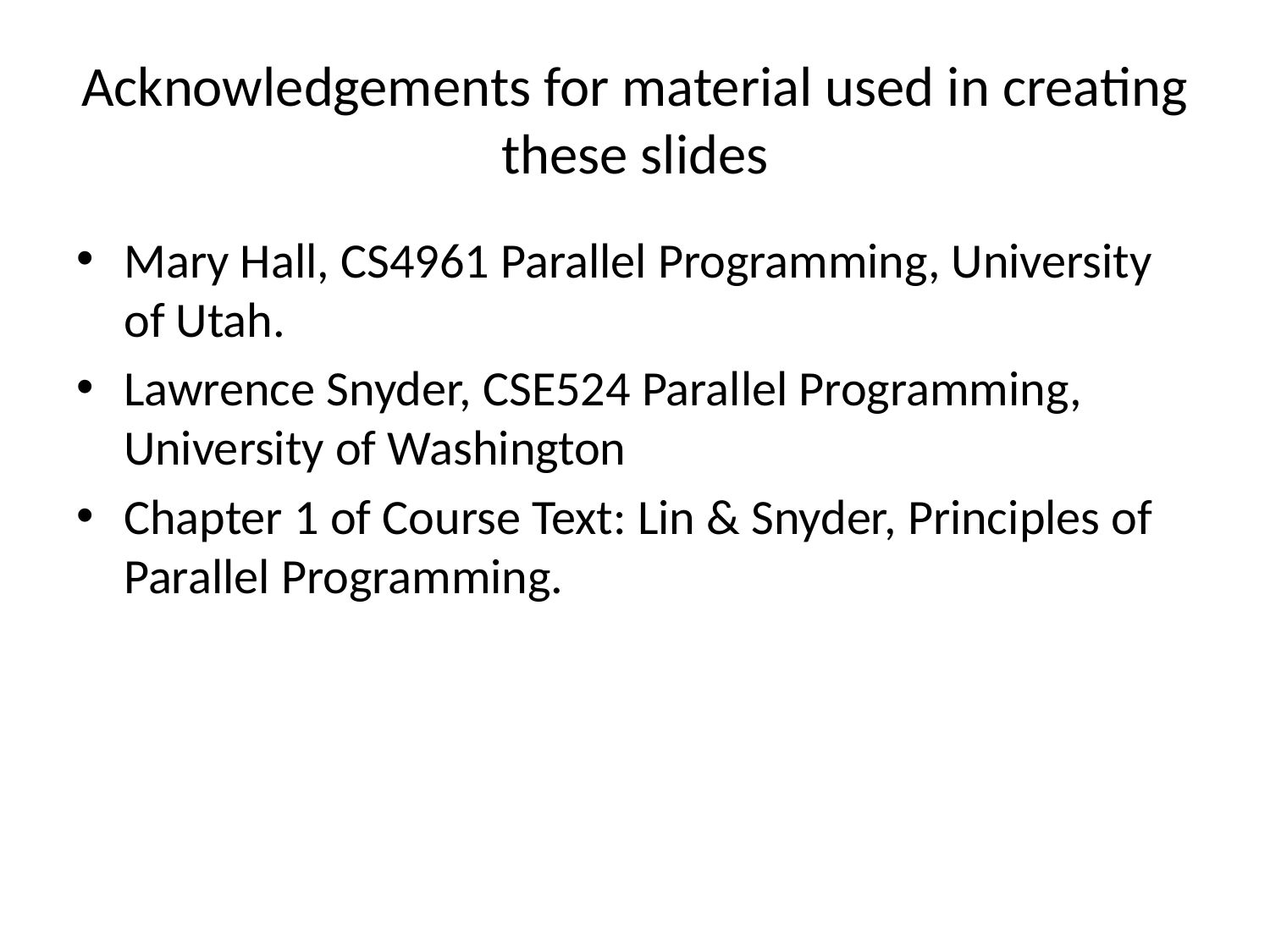

# Acknowledgements for material used in creating these slides
Mary Hall, CS4961 Parallel Programming, University of Utah.
Lawrence Snyder, CSE524 Parallel Programming, University of Washington
Chapter 1 of Course Text: Lin & Snyder, Principles of Parallel Programming.